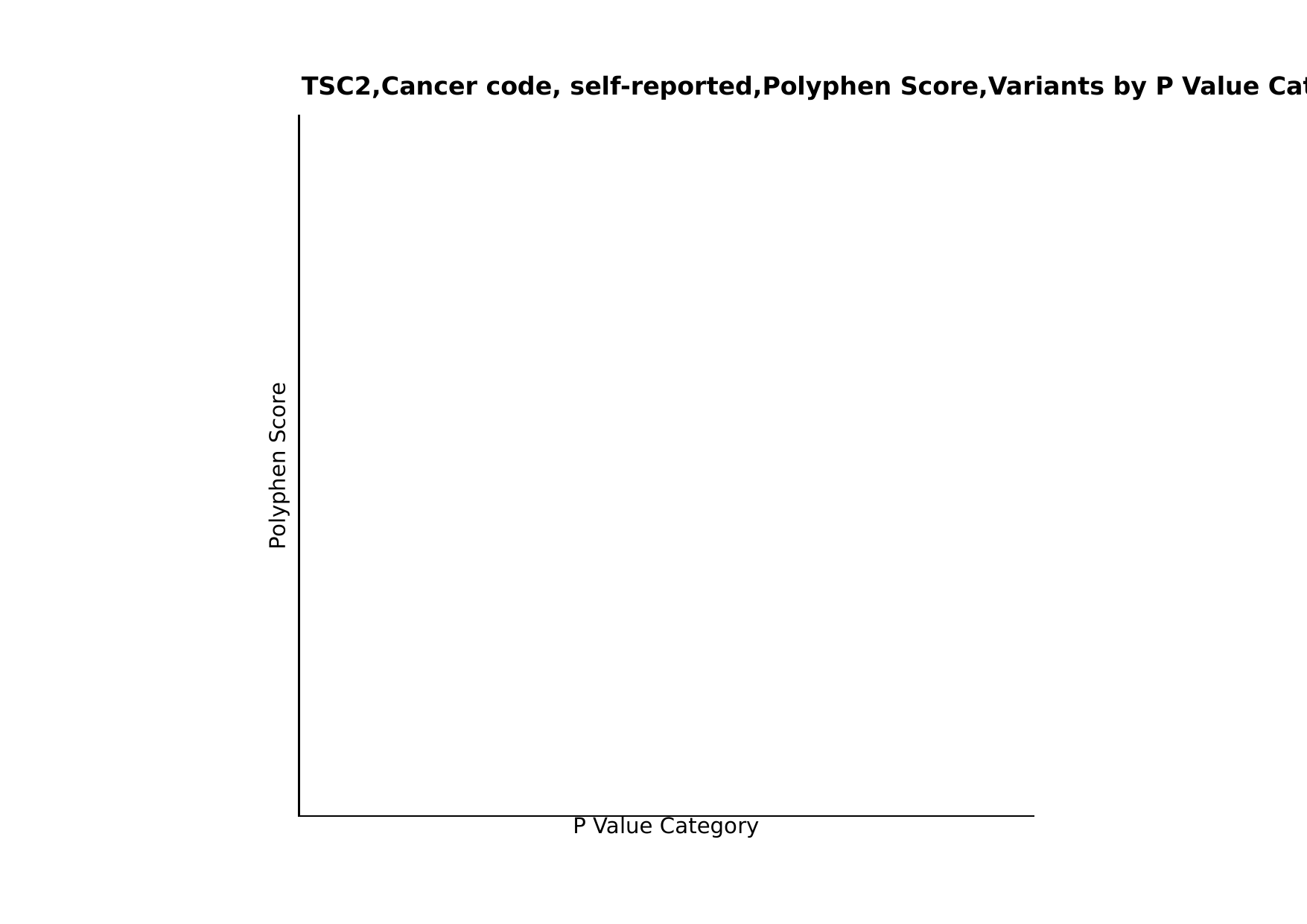

TSC2,Cancer code, self-reported,Polyphen Score,Variants by P Value Category

Polyphen Score

P Value Category